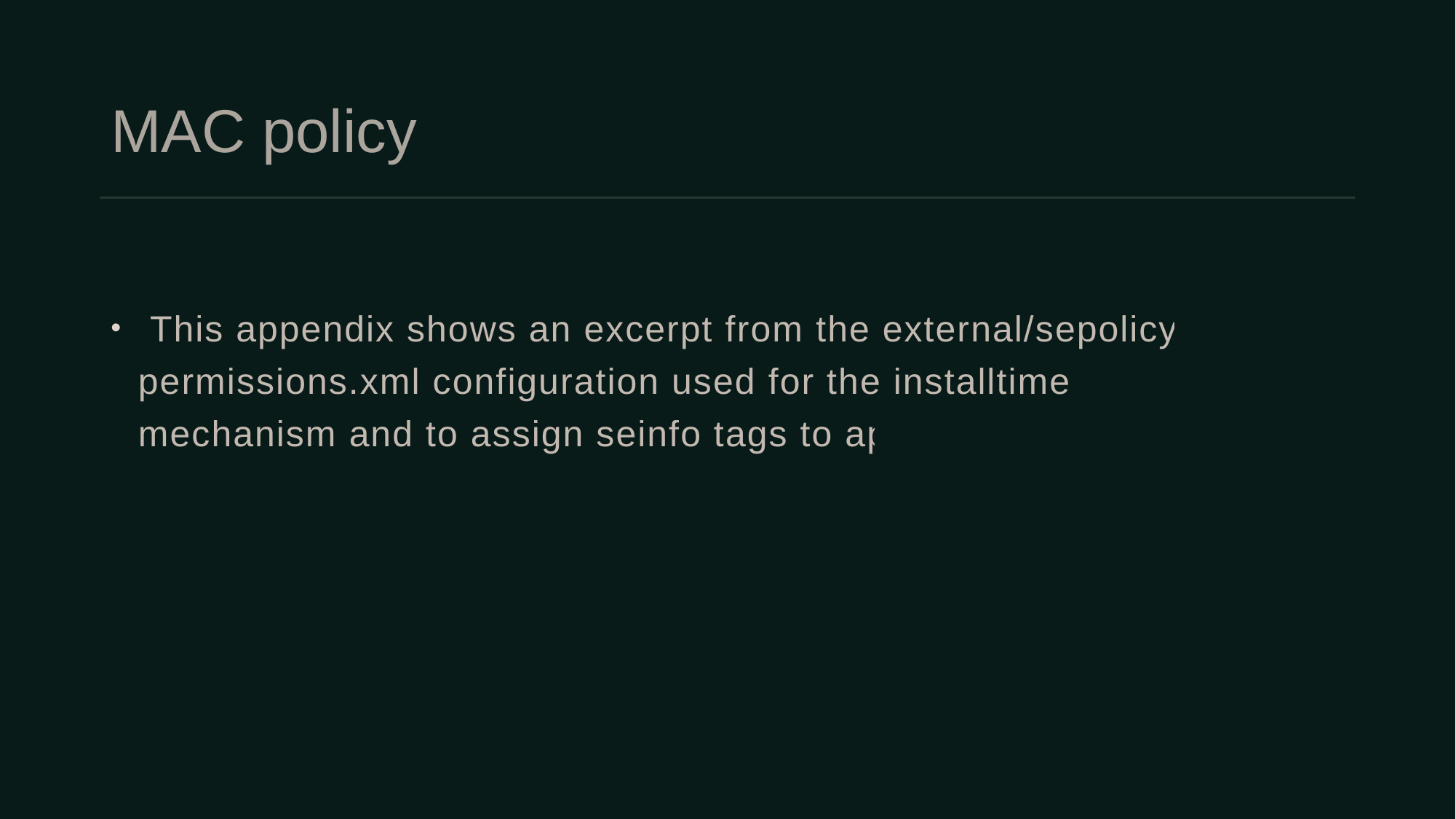

# MAC policy
 This appendix shows an excerpt from the external/sepolicy/mac permissions.xml configuration used for the installtime MAC mechanism and to assign seinfo tags to apps.